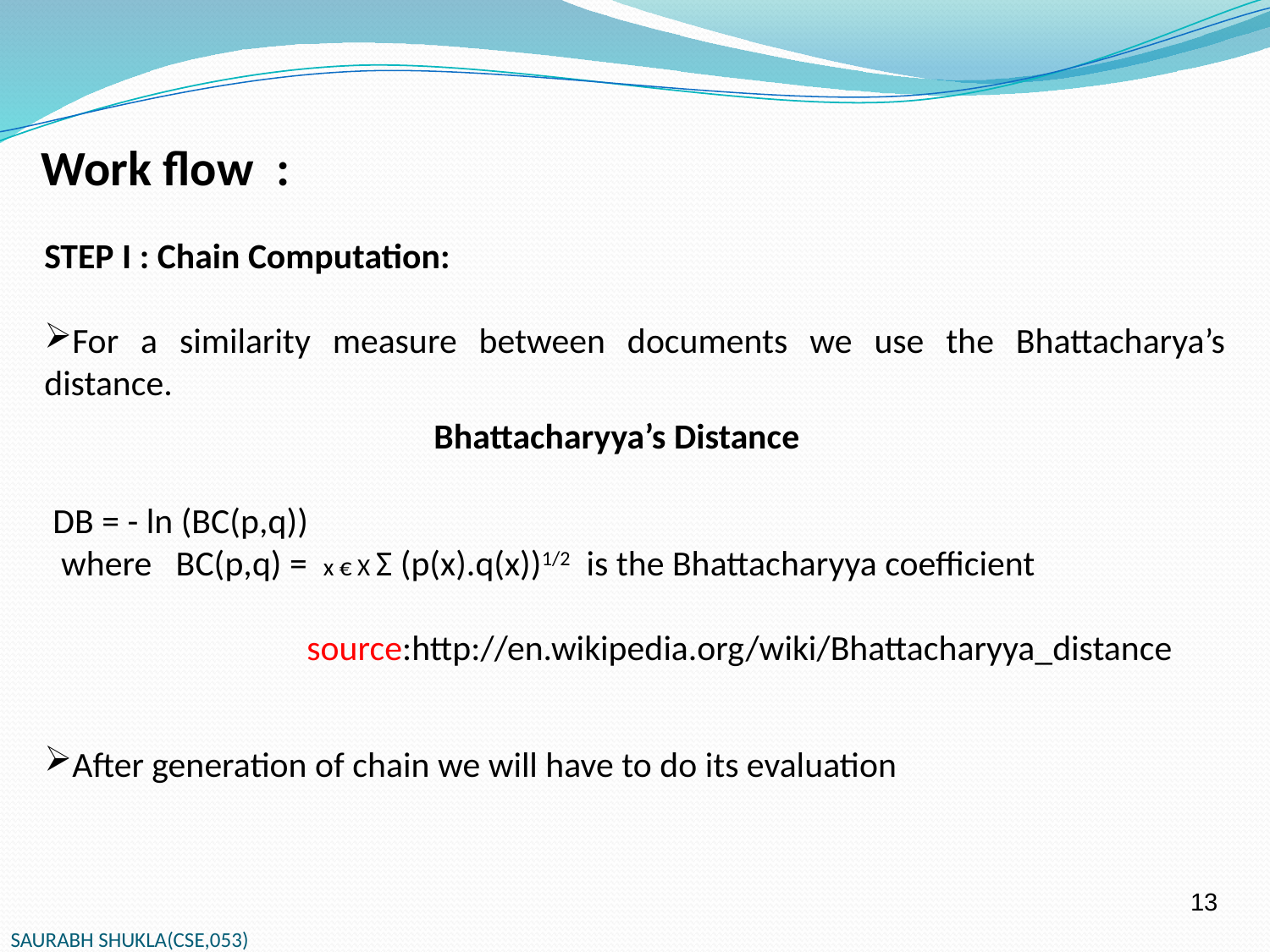

Work flow  :
STEP I : Chain Computation:

For a similarity measure between documents we use the Bhattacharya’s distance.

After generation of chain we will have to do its evaluation

			Bhattacharyya’s Distance

DB = - ln (BC(p,q))
 where   BC(p,q) =  x € X Σ (p(x).q(x))1/2  is the Bhattacharyya coefficient

		source:http://en.wikipedia.org/wiki/Bhattacharyya_distance
13
SAURABH SHUKLA(CSE,053)